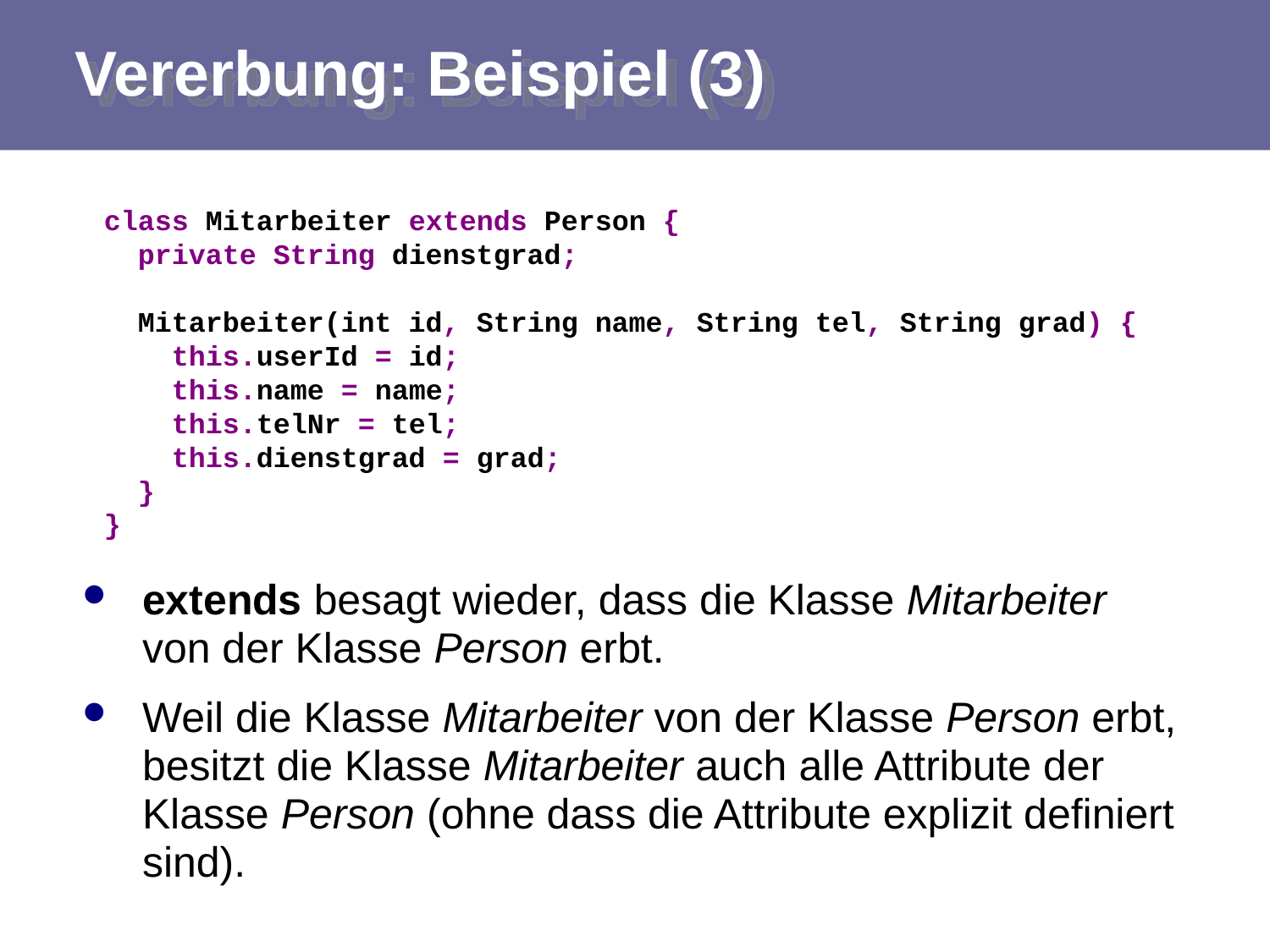

# Vererbung: Beispiel (3)
class Mitarbeiter extends Person {
  private String dienstgrad;

  Mitarbeiter(int id, String name, String tel, String grad) {
    this.userId = id;
    this.name = name;
    this.telNr = tel;
    this.dienstgrad = grad;
  }
}
extends besagt wieder, dass die Klasse Mitarbeiter von der Klasse Person erbt.
Weil die Klasse Mitarbeiter von der Klasse Person erbt, besitzt die Klasse Mitarbeiter auch alle Attribute der Klasse Person (ohne dass die Attribute explizit definiert sind).